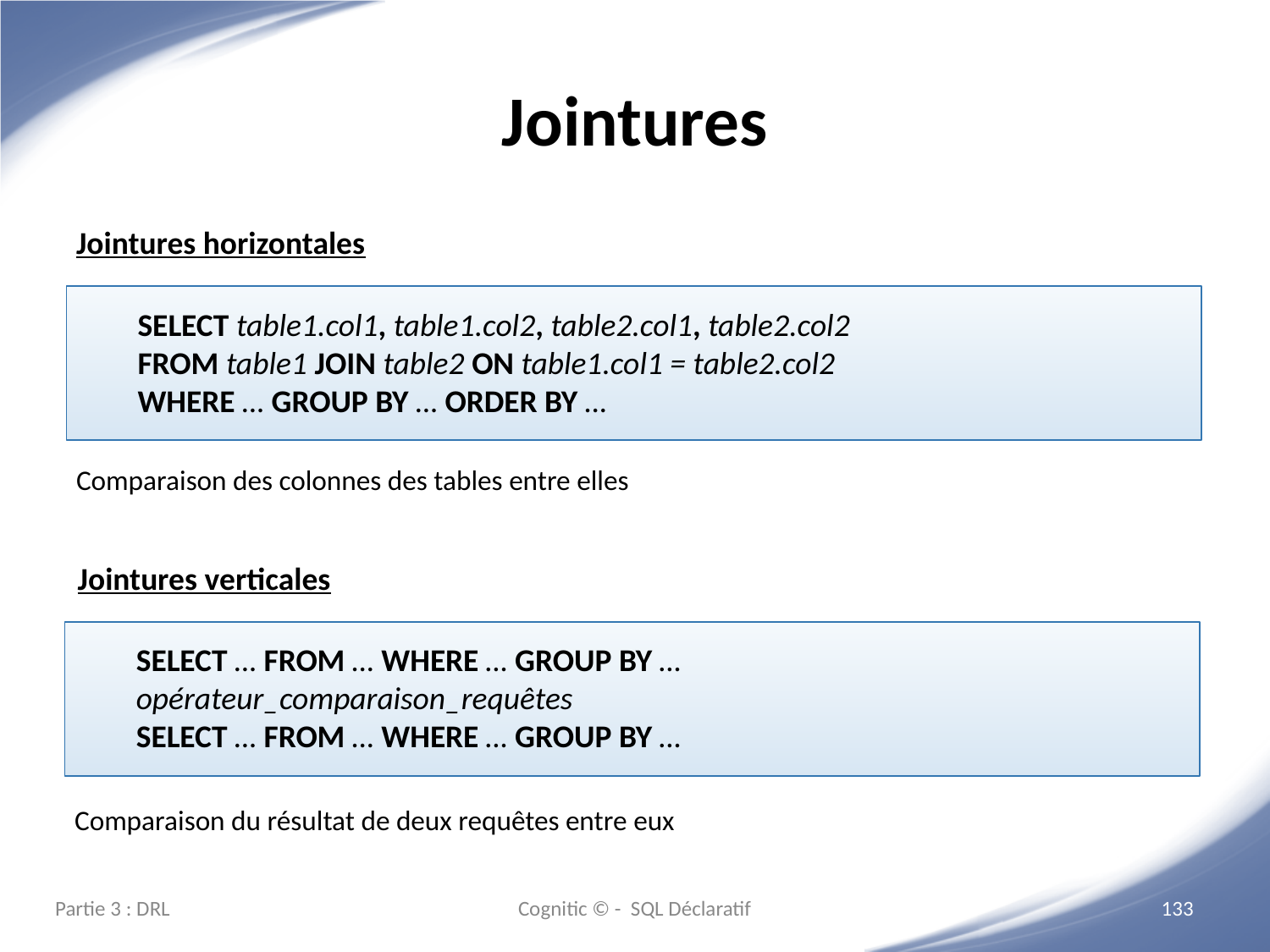

# Jointures
Jointures horizontales

SELECT table1.col1, table1.col2, table2.col1, table2.col2
FROM table1 JOIN table2 ON table1.col1 = table2.col2
WHERE … GROUP BY … ORDER BY …
Comparaison des colonnes des tables entre elles
Jointures verticales

SELECT … FROM … WHERE … GROUP BY …
opérateur_comparaison_requêtes
SELECT … FROM … WHERE … GROUP BY …
Comparaison du résultat de deux requêtes entre eux
Partie 3 : DRL
Cognitic © -  SQL Déclaratif
133